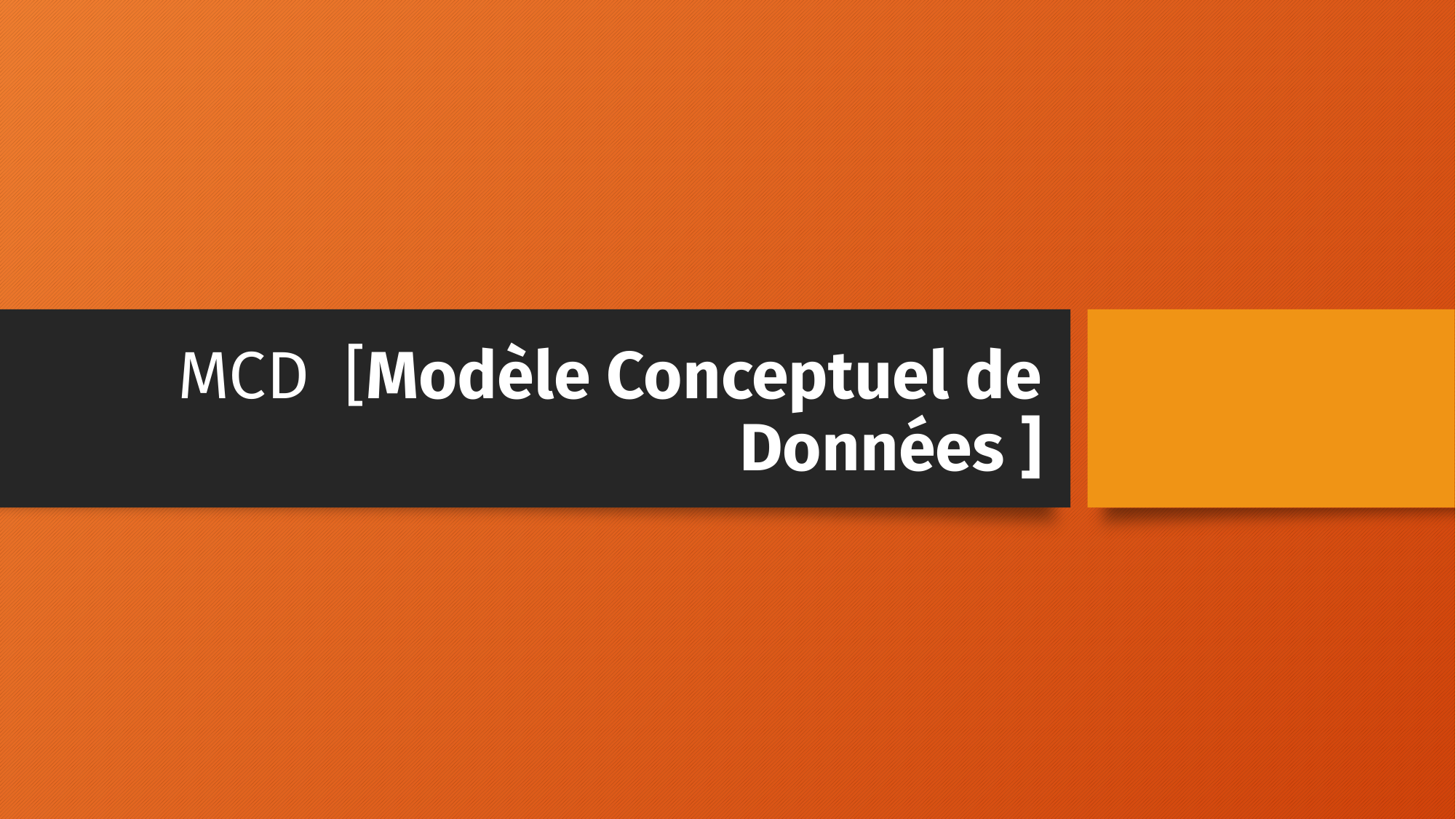

# MCD  [Modèle Conceptuel de Données ]